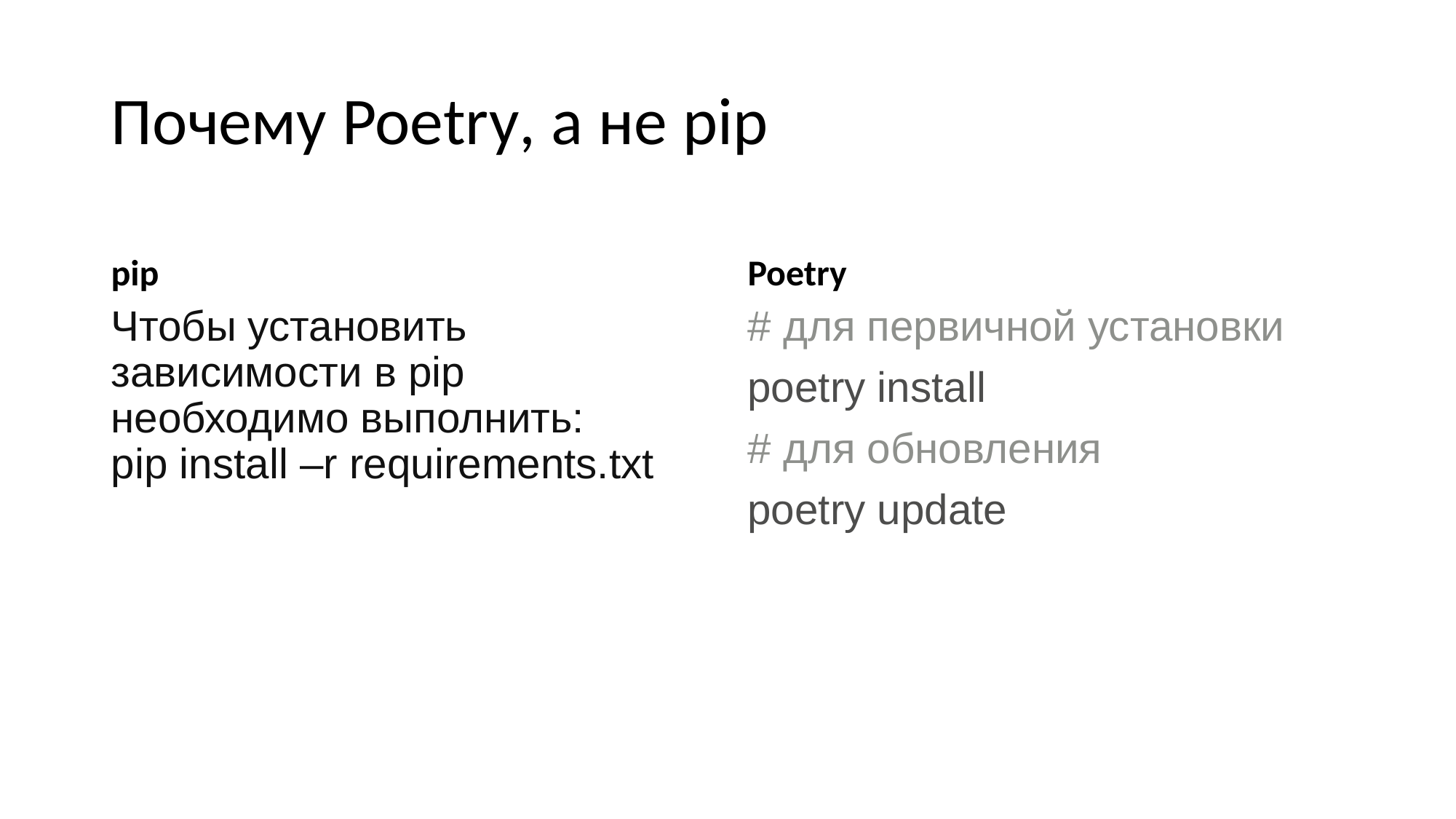

# Почему Poetry, а не pip
pip
Poetry
Чтобы установить зависимости в pip необходимо выполнить:
pip install –r requirements.txt
# для первичной установки
poetry install
# для обновления
poetry update